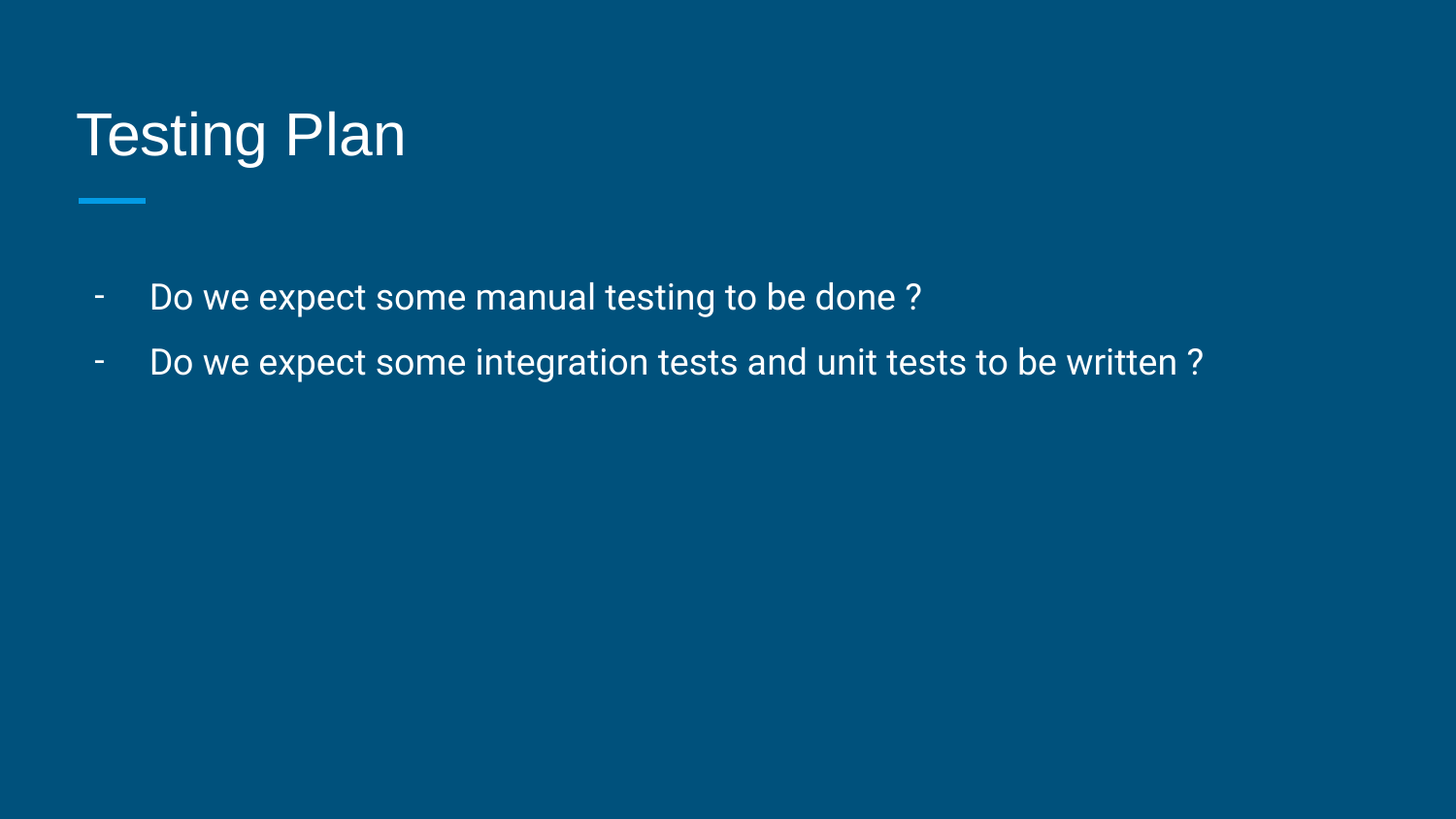

# Testing Plan
Do we expect some manual testing to be done ?
Do we expect some integration tests and unit tests to be written ?